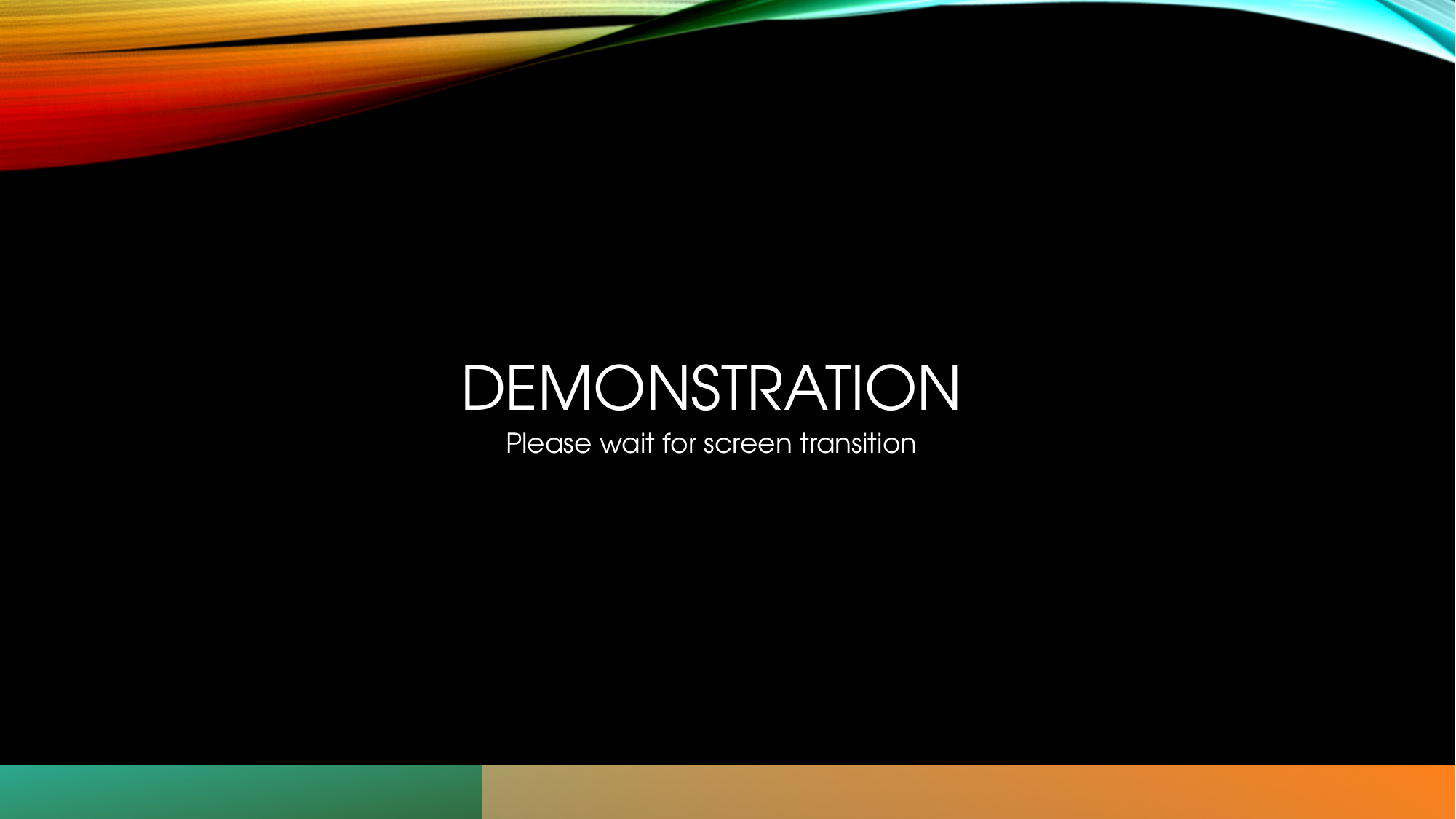

# Demonstration
Please wait for screen transition